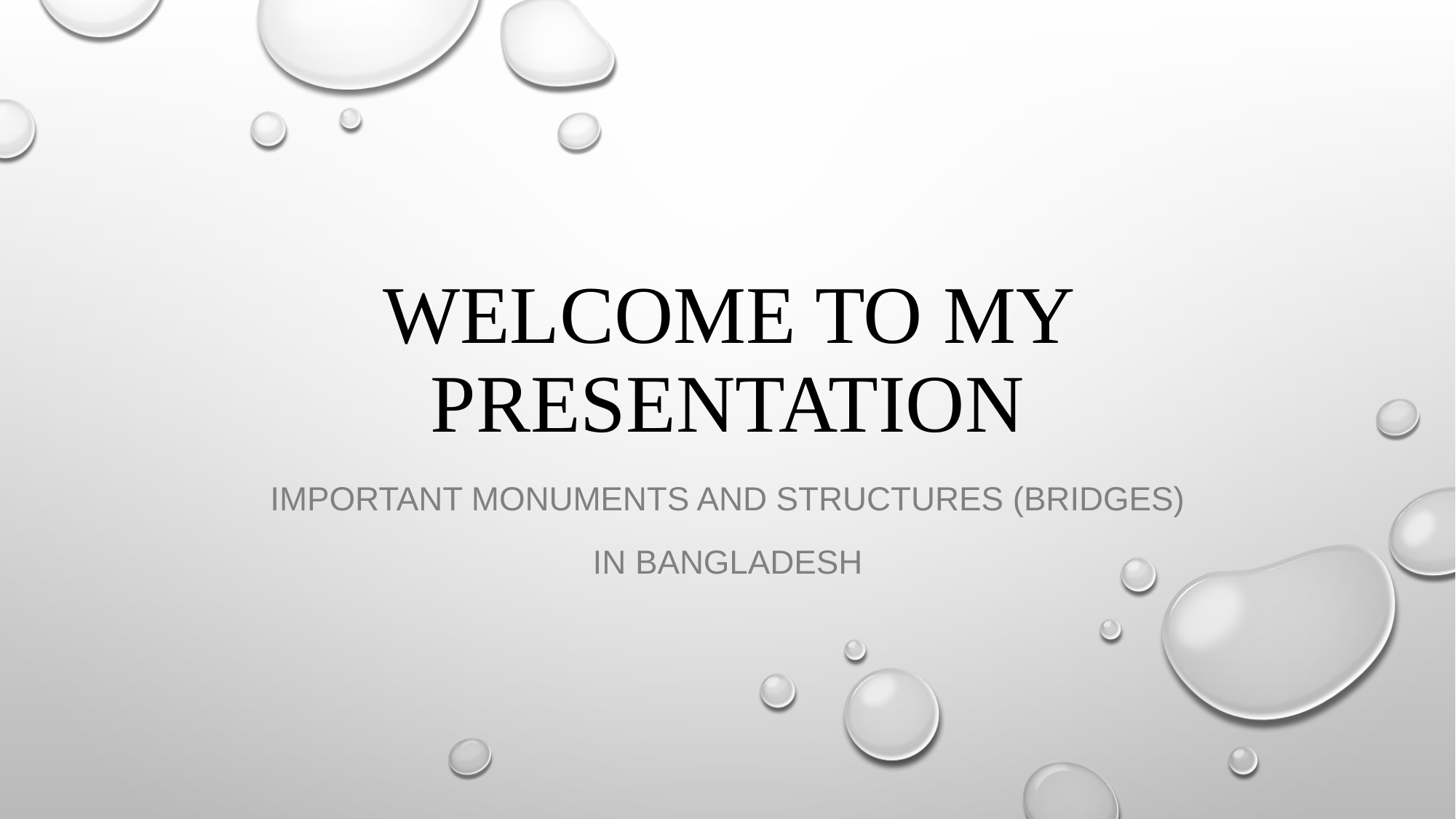

# WELCOME TO MY PRESENTATION
Important monuments and structures (bridges)
in Bangladesh